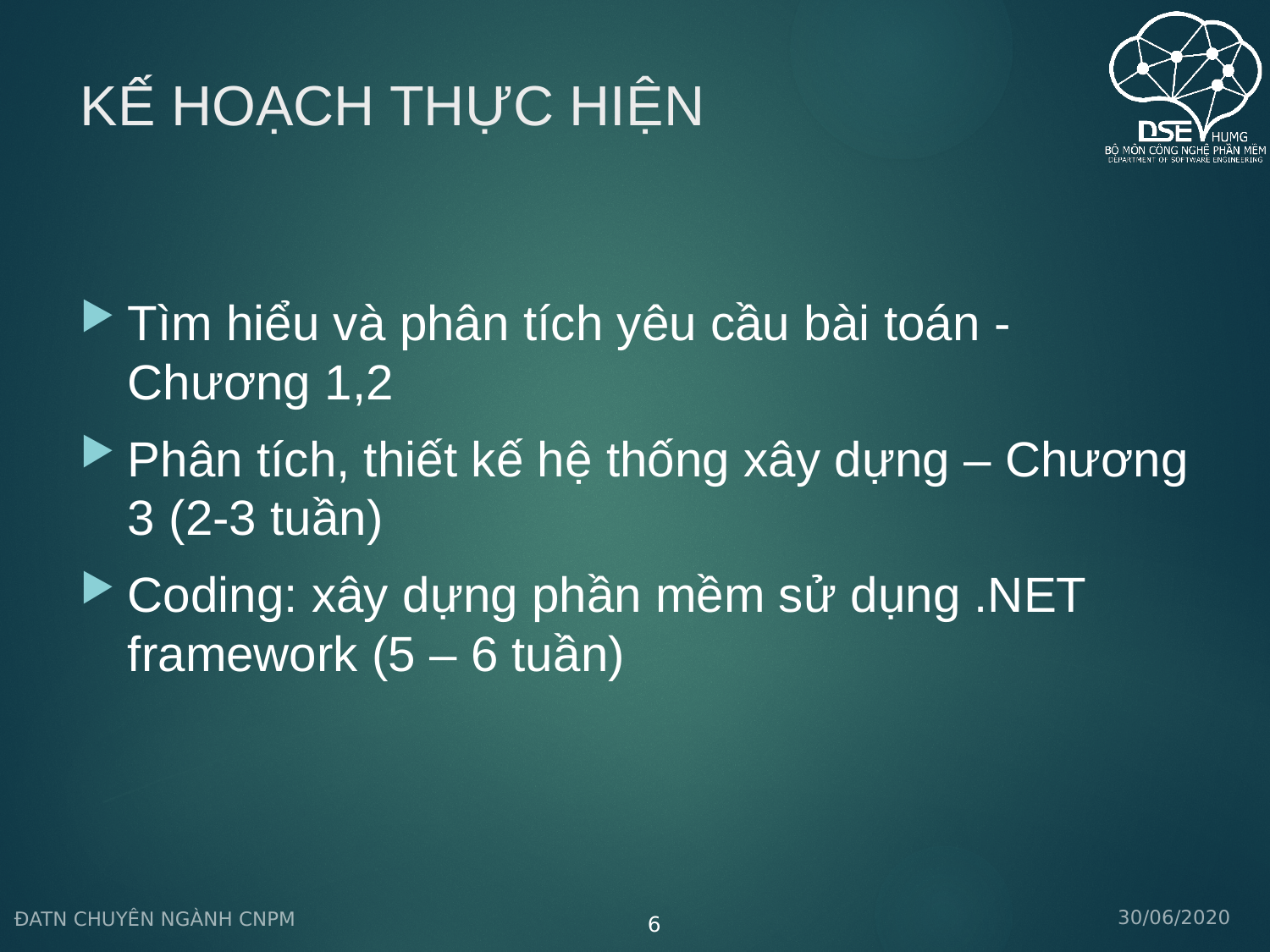

# Kế hoạch thực hiện
Tìm hiểu và phân tích yêu cầu bài toán - Chương 1,2
Phân tích, thiết kế hệ thống xây dựng – Chương 3 (2-3 tuần)
Coding: xây dựng phần mềm sử dụng .NET framework (5 – 6 tuần)

30/06/2020
ĐATN CHUYÊN NGÀNH CNPM
6